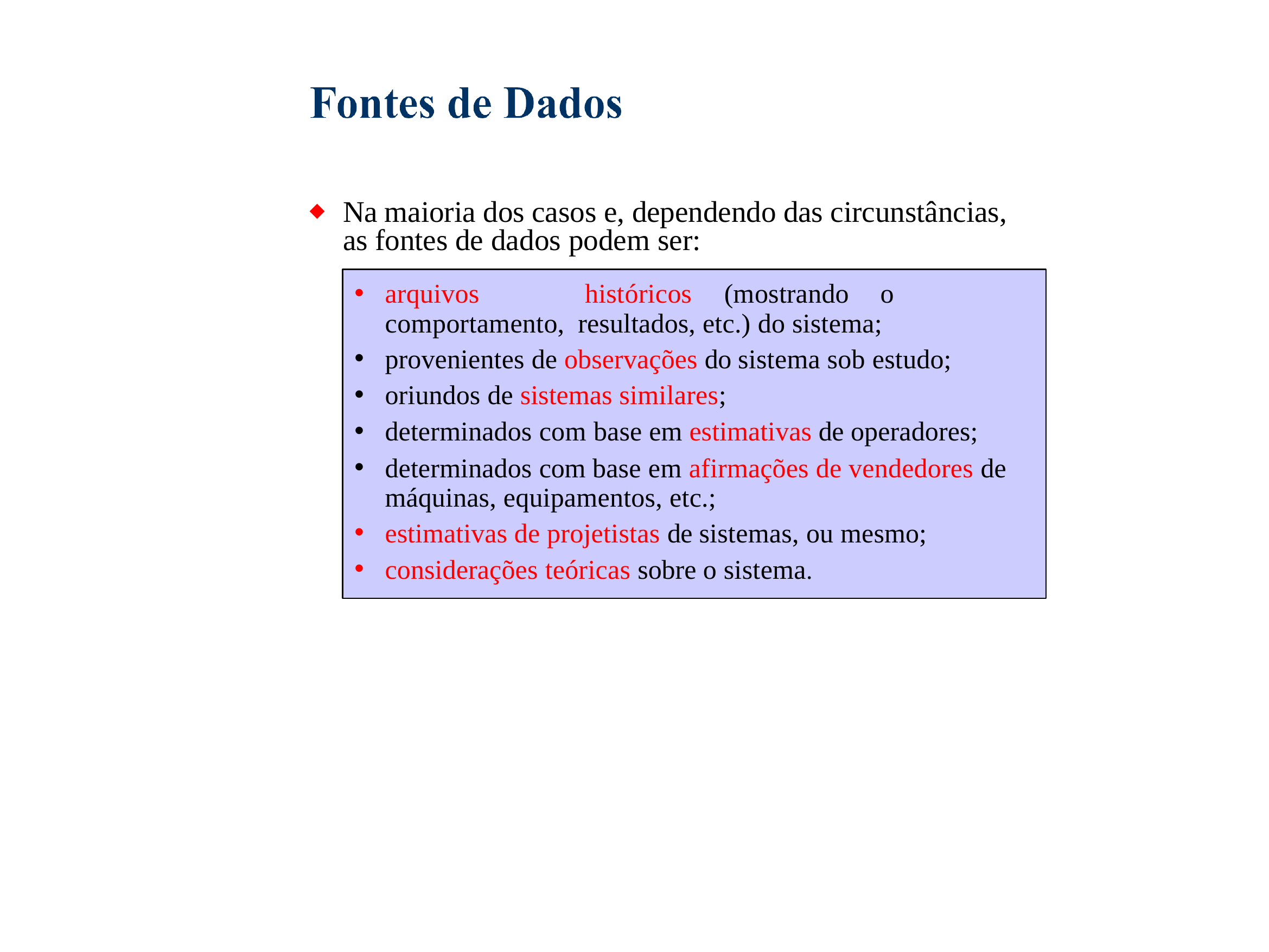

Na maioria dos casos e, dependendo das circunstâncias,  as fontes de dados podem ser:
arquivos	históricos	(mostrando	o	comportamento,  resultados, etc.) do sistema;
provenientes de observações do sistema sob estudo;
oriundos de sistemas similares;
determinados com base em estimativas de operadores;
determinados com base em afirmações de vendedores de  máquinas, equipamentos, etc.;
estimativas de projetistas de sistemas, ou mesmo;
considerações teóricas sobre o sistema.